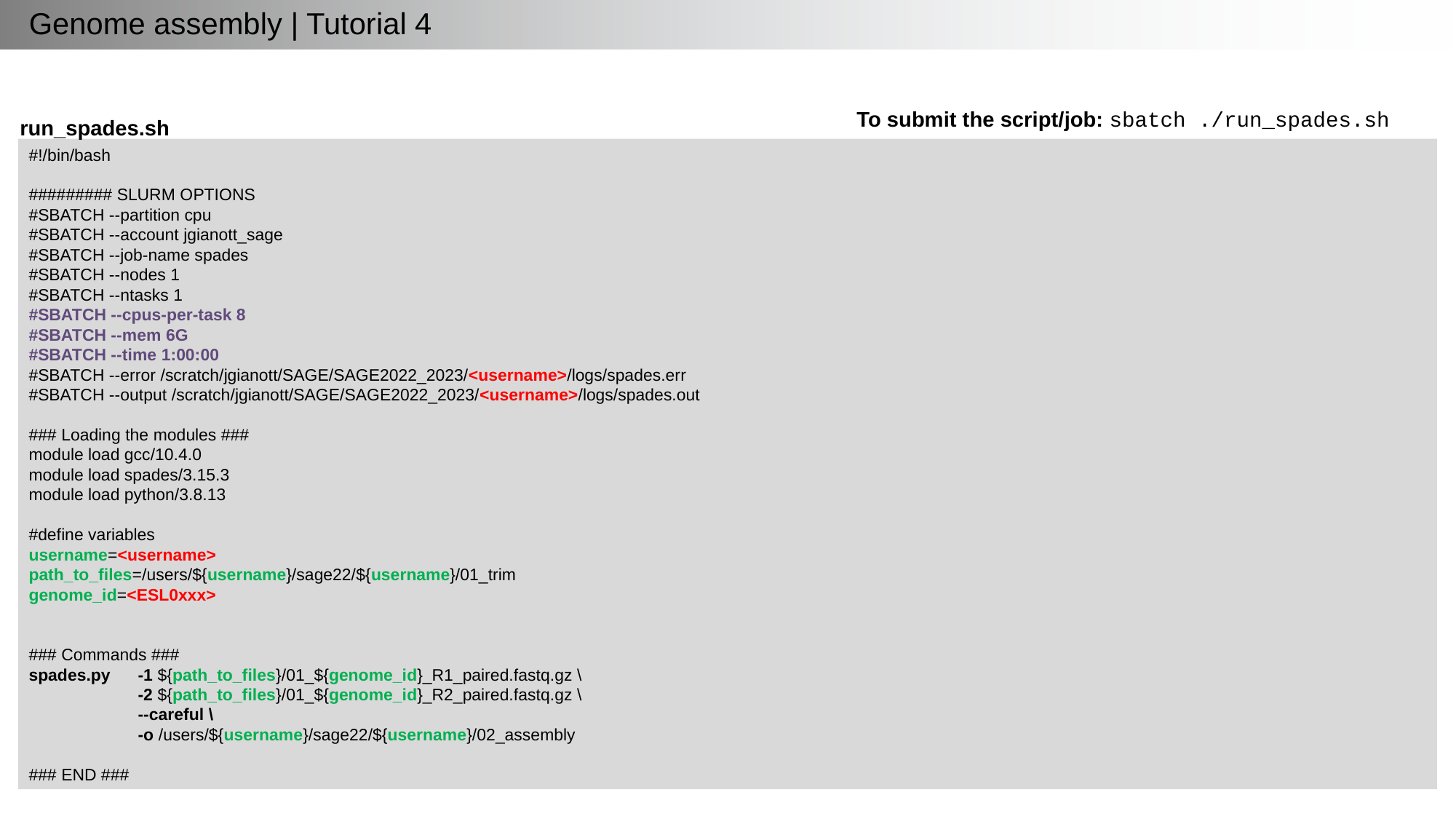

Genome assembly | Tutorial 4
To submit the script/job: sbatch ./run_spades.sh
run_spades.sh
#!/bin/bash

######### SLURM OPTIONS
#SBATCH --partition cpu
#SBATCH --account jgianott_sage
#SBATCH --job-name spades
#SBATCH --nodes 1
#SBATCH --ntasks 1
#SBATCH --cpus-per-task 8
#SBATCH --mem 6G
#SBATCH --time 1:00:00
#SBATCH --error /scratch/jgianott/SAGE/SAGE2022_2023/<username>/logs/spades.err
#SBATCH --output /scratch/jgianott/SAGE/SAGE2022_2023/<username>/logs/spades.out

### Loading the modules ###
module load gcc/10.4.0
module load spades/3.15.3
module load python/3.8.13

#define variables
username=<username>
path_to_files=/users/${username}/sage22/${username}/01_trim
genome_id=<ESL0xxx>

### Commands ###
spades.py 	-1 ${path_to_files}/01_${genome_id}_R1_paired.fastq.gz \
	-2 ${path_to_files}/01_${genome_id}_R2_paired.fastq.gz \
	--careful \
	-o /users/${username}/sage22/${username}/02_assembly

### END ###